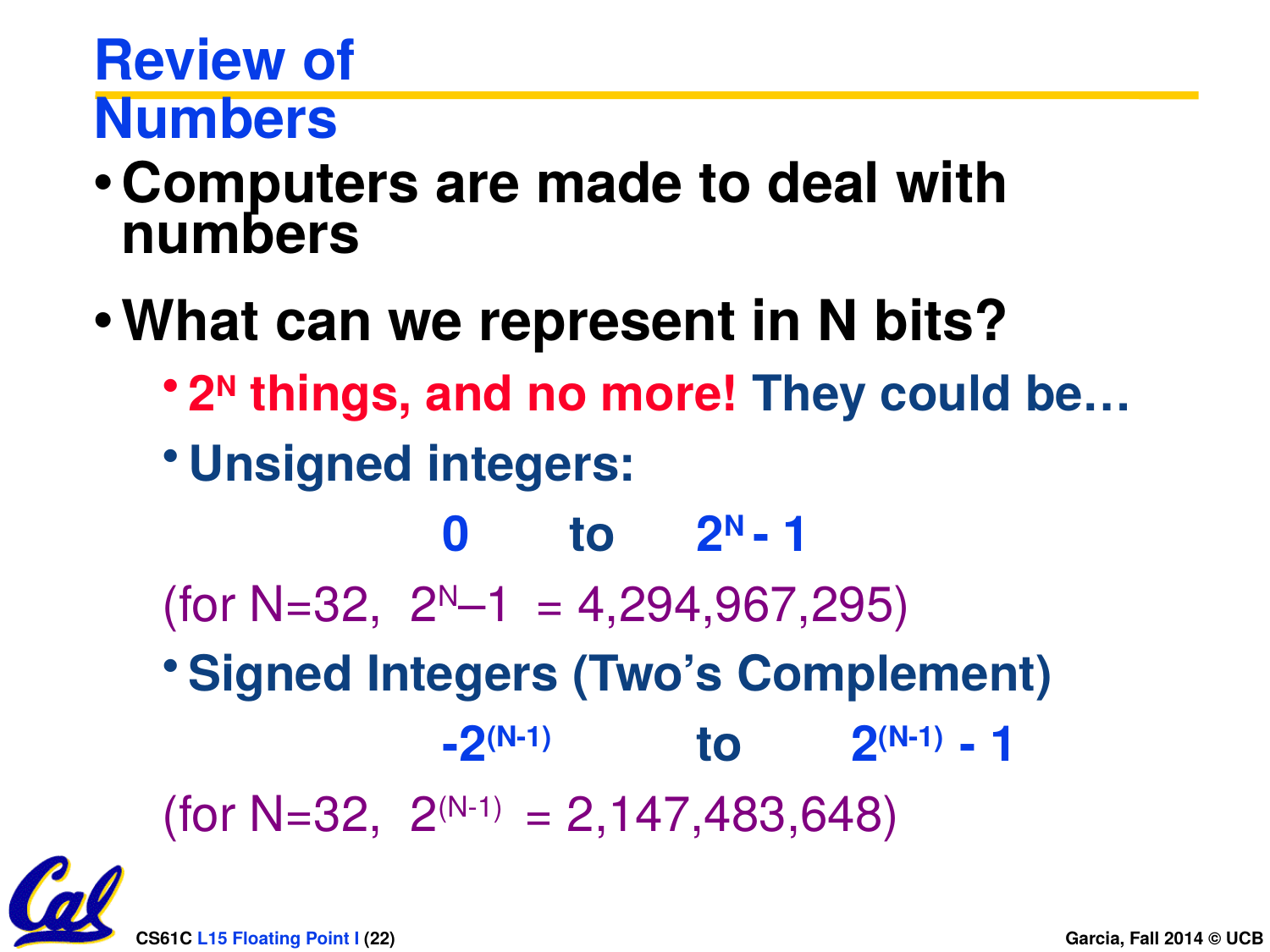

# Review of Numbers
Computers are made to deal with numbers
What can we represent in N bits?
2N things, and no more! They could be…
Unsigned integers:
			0	to	2N - 1
(for N=32,  2N–1  = 4,294,967,295)
Signed Integers (Two’s Complement)
			-2(N-1)		to	  2(N-1)  - 1
(for N=32,  2(N-1)  = 2,147,483,648)